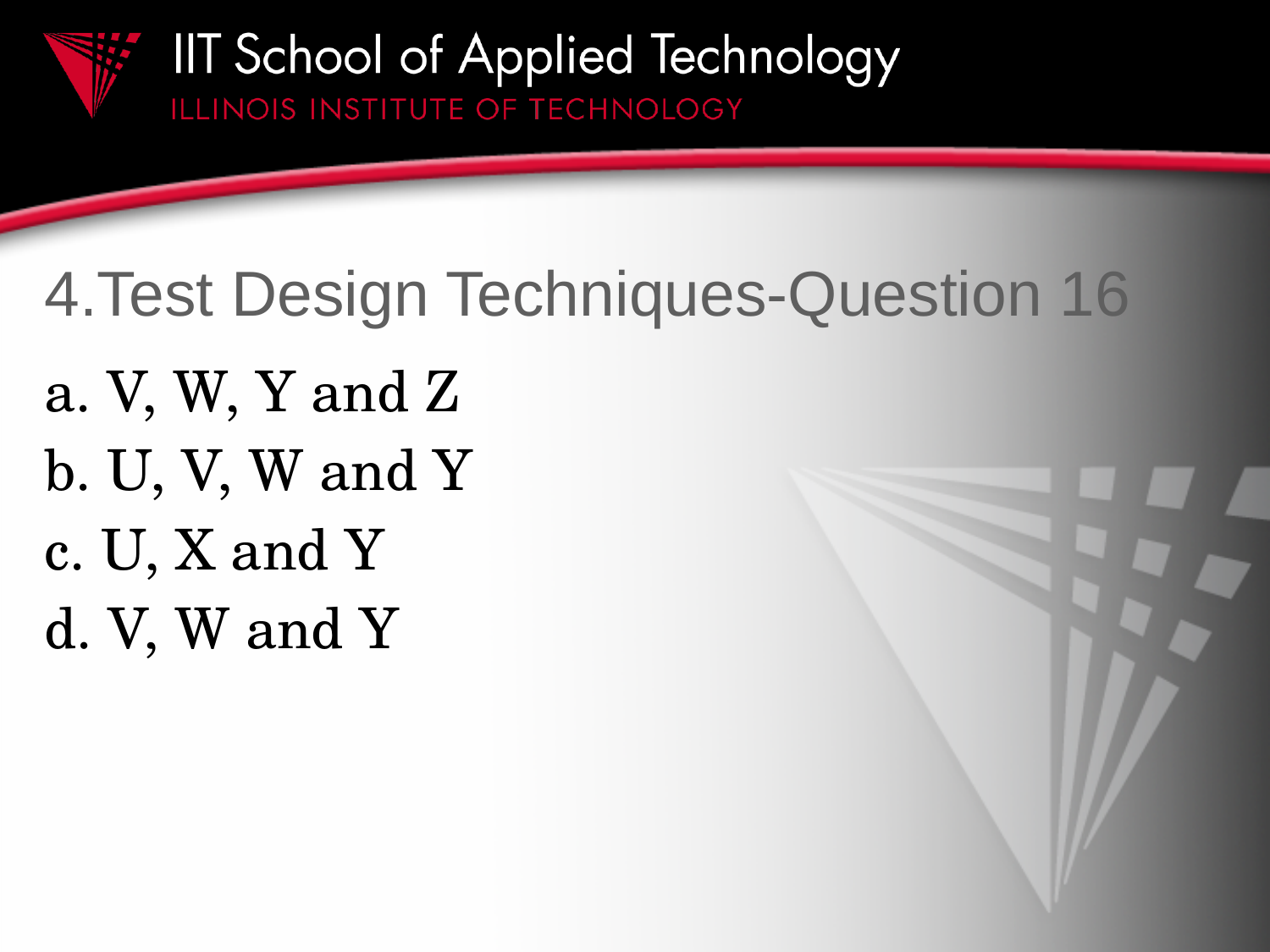

# 4.Test Design Techniques-Question 16
a. V, W, Y and Z
b. U, V, W and Y
c. U, X and Y
d. V, W and Y